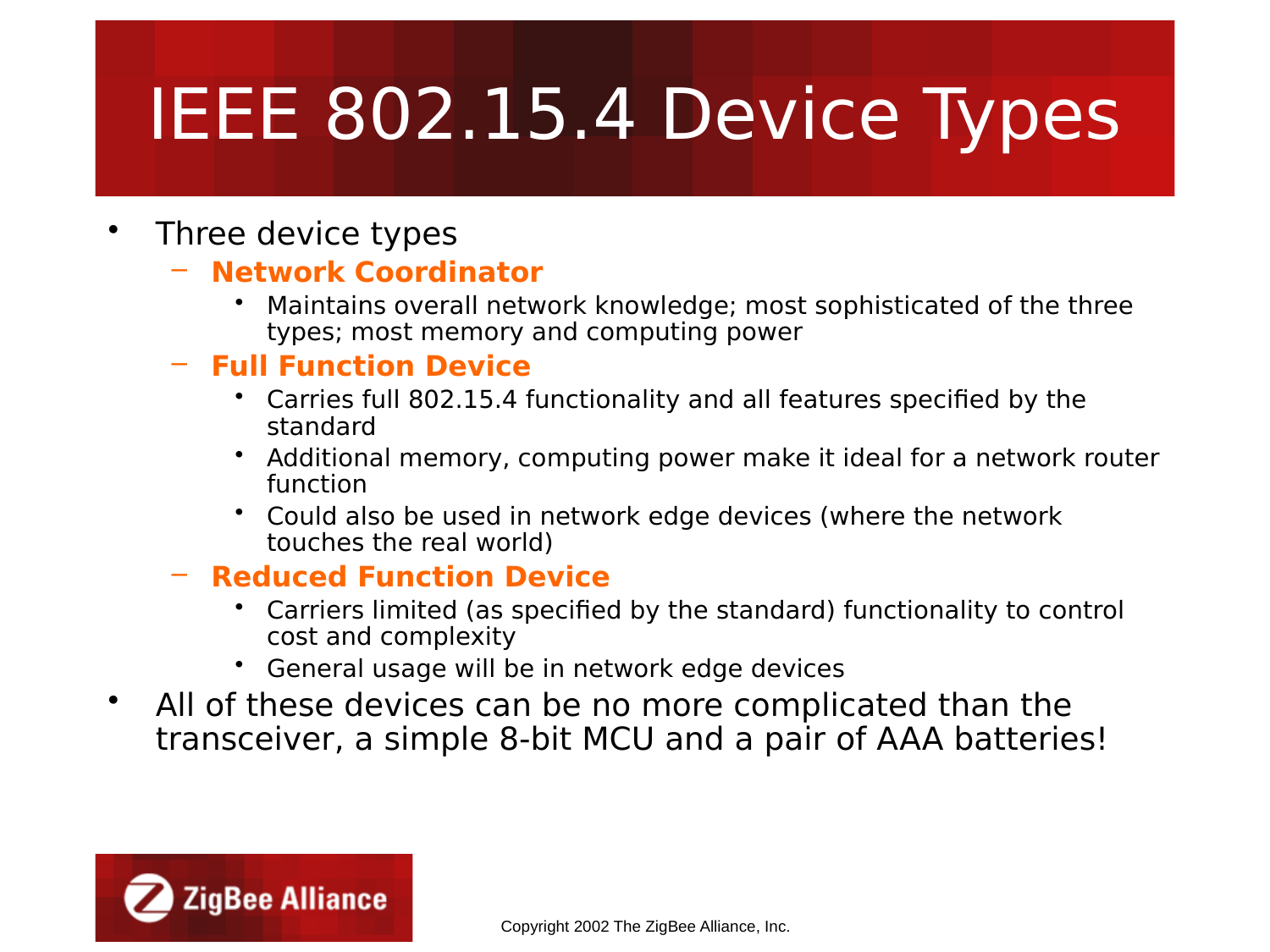

# IEEE 802.15.4 Device Types
Three device types
Network Coordinator
Maintains overall network knowledge; most sophisticated of the three types; most memory and computing power
Full Function Device
Carries full 802.15.4 functionality and all features specified by the standard
Additional memory, computing power make it ideal for a network router function
Could also be used in network edge devices (where the network touches the real world)
Reduced Function Device
Carriers limited (as specified by the standard) functionality to control cost and complexity
General usage will be in network edge devices
All of these devices can be no more complicated than the transceiver, a simple 8-bit MCU and a pair of AAA batteries!
Copyright 2002 The ZigBee Alliance, Inc.